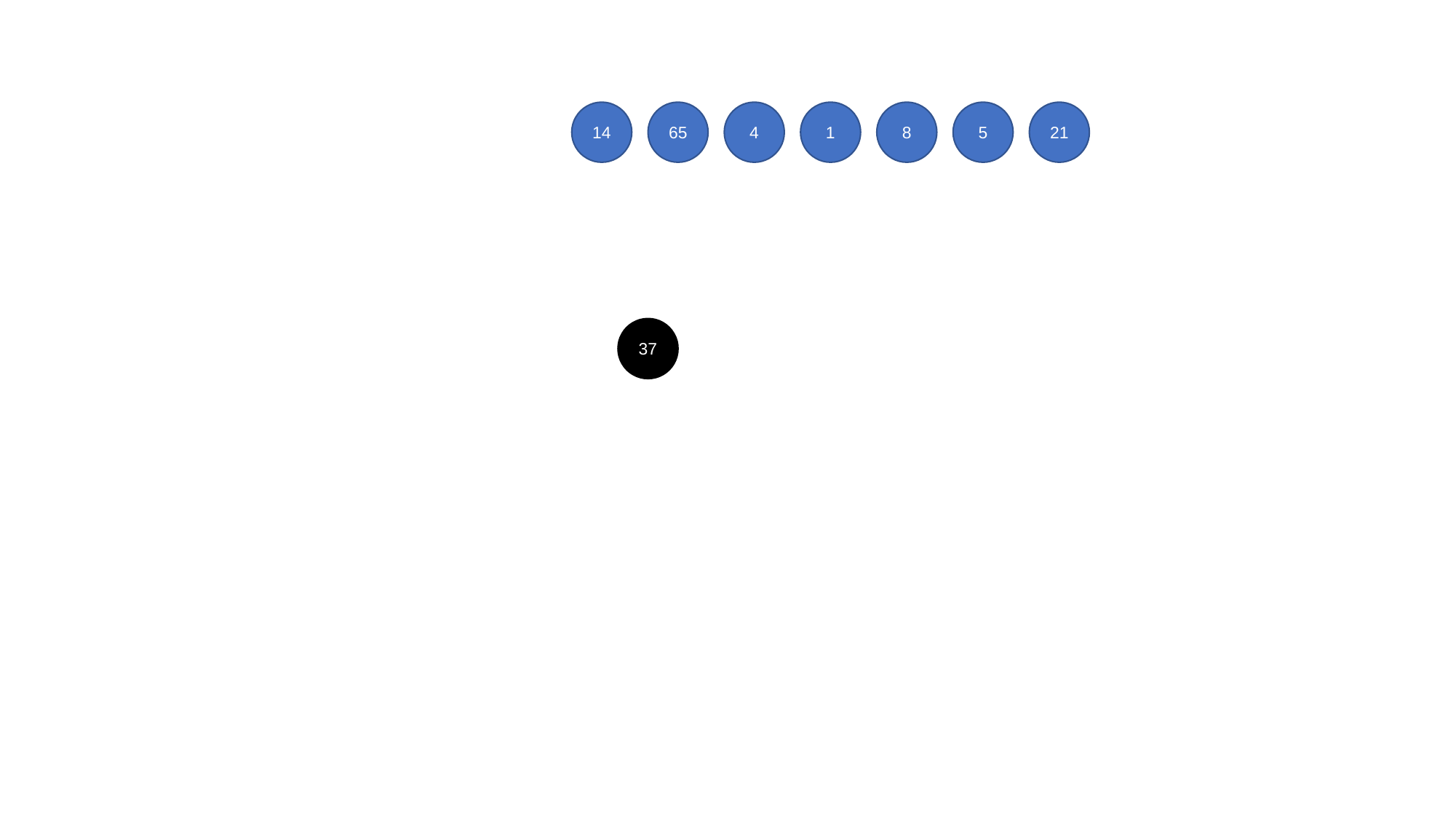

14
65
4
1
8
5
21
37